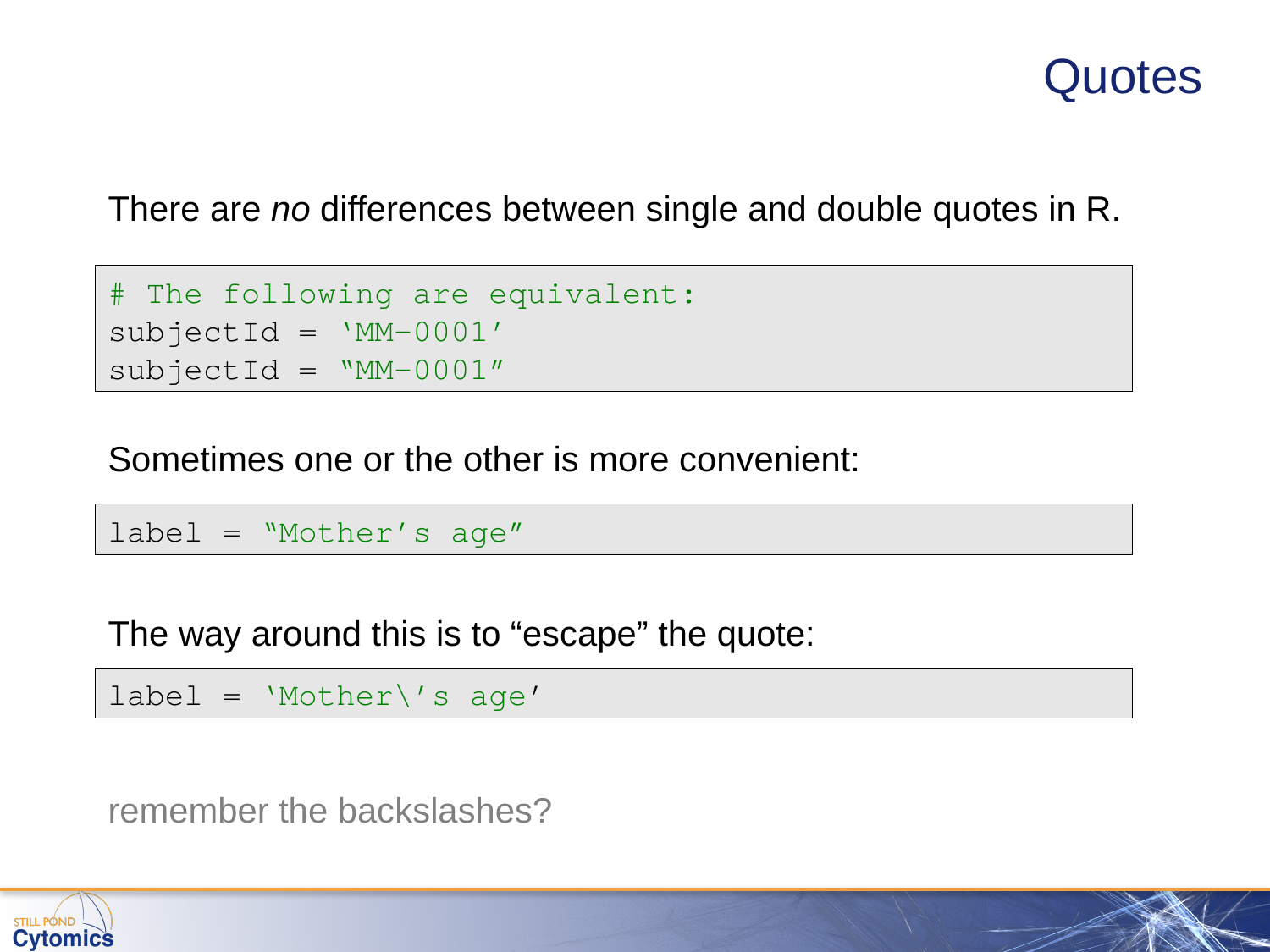

# Quotes
There are no differences between single and double quotes in R.
# The following are equivalent:
subjectId = ‘MM-0001’
subjectId = “MM-0001”
Sometimes one or the other is more convenient:
label = “Mother’s age”
The way around this is to “escape” the quote:
label = ‘Mother\’s age’
remember the backslashes?